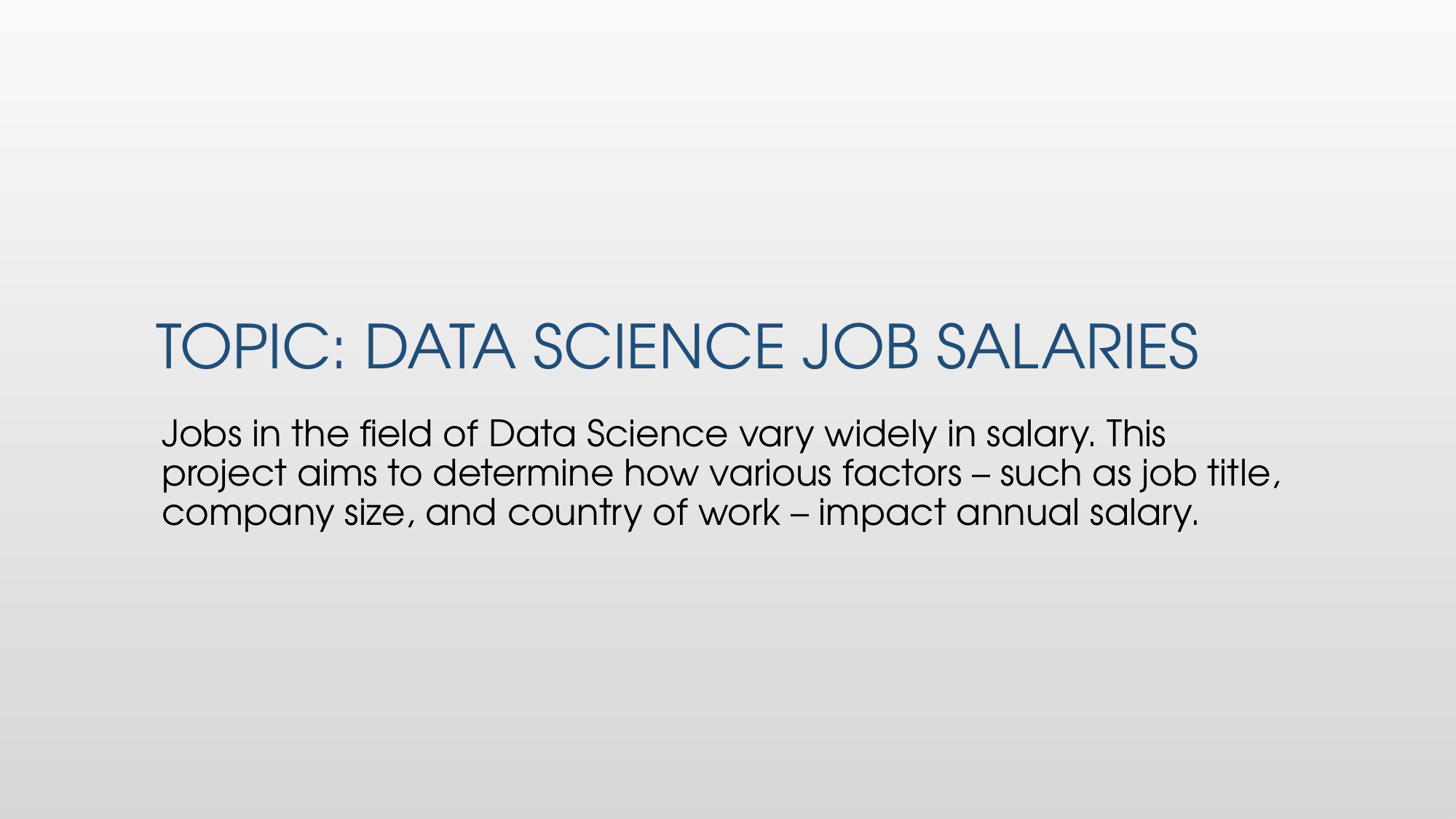

# Topic: Data Science Job Salaries
Jobs in the field of Data Science vary widely in salary. This project aims to determine how various factors – such as job title, company size, and country of work – impact annual salary.